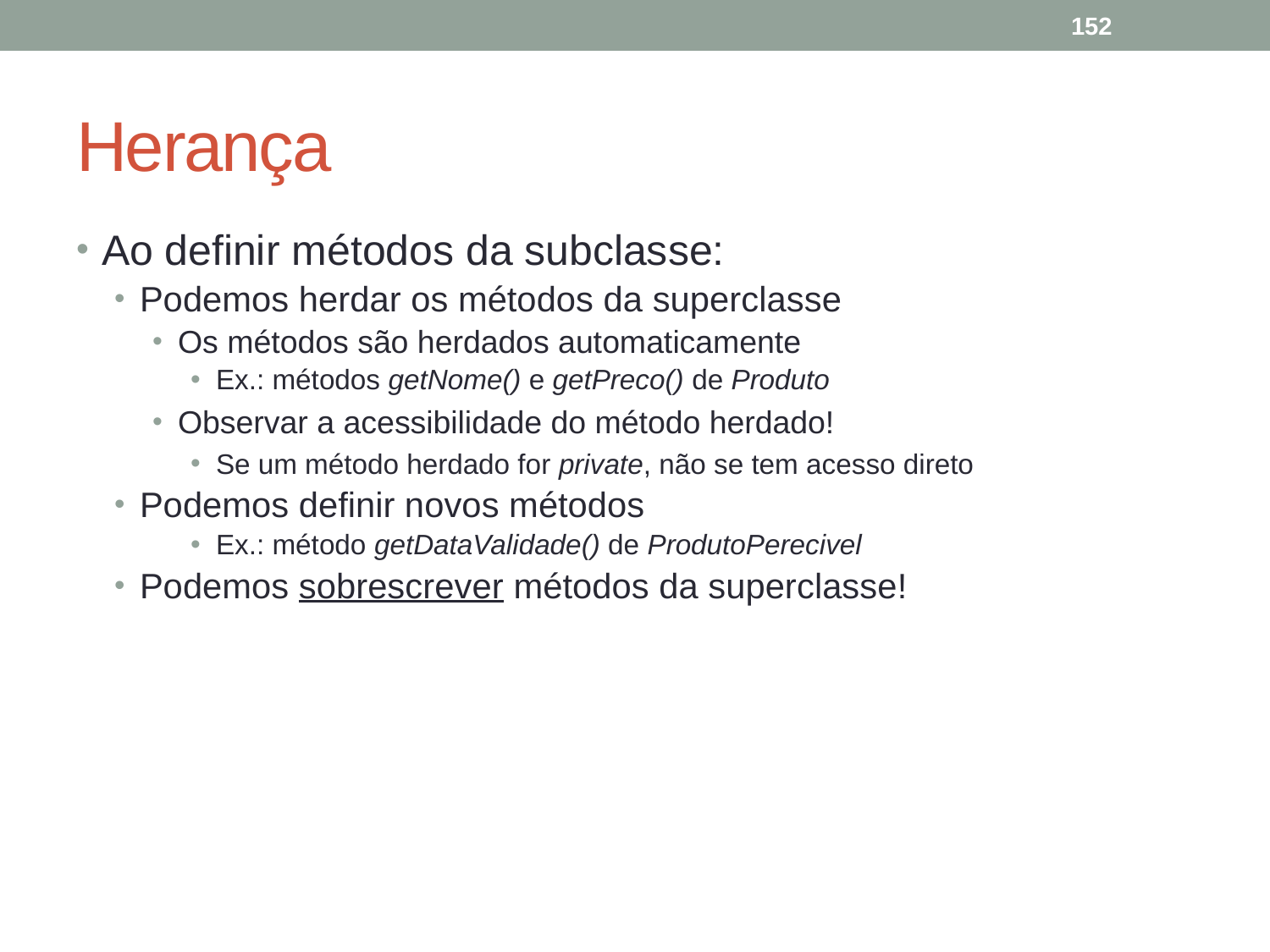

152
# Herança
Ao definir métodos da subclasse:
Podemos herdar os métodos da superclasse
Os métodos são herdados automaticamente
Ex.: métodos getNome() e getPreco() de Produto
Observar a acessibilidade do método herdado!
Se um método herdado for private, não se tem acesso direto
Podemos definir novos métodos
Ex.: método getDataValidade() de ProdutoPerecivel
Podemos sobrescrever métodos da superclasse!